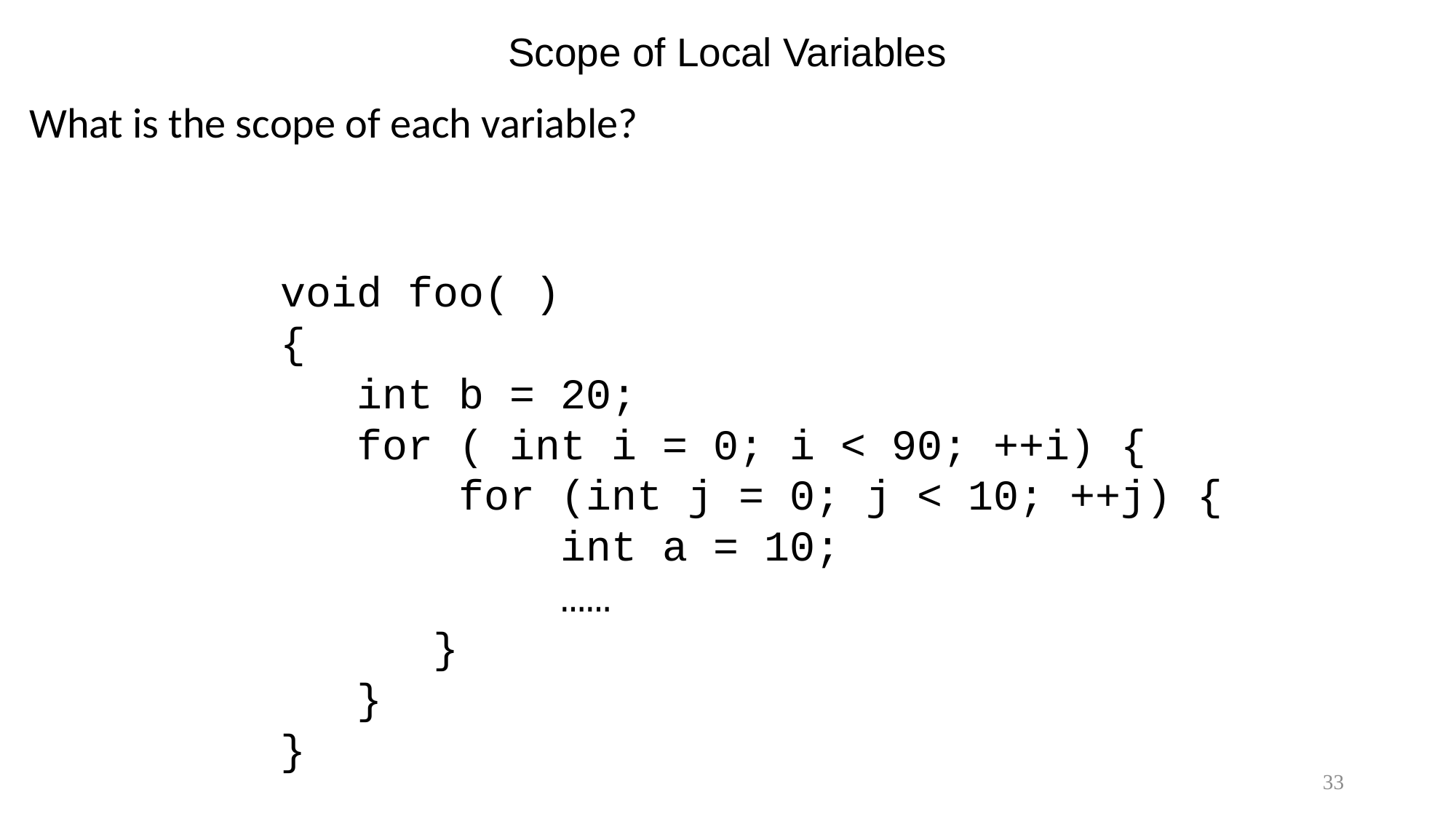

# Scope of Local Variables
What is the scope of each variable?
void foo( )
{
   int b = 20;
   for ( int i = 0; i < 90; ++i) {
       for (int j = 0; j < 10; ++j) {
           int a = 10;
           ……
      }
   }
}

33